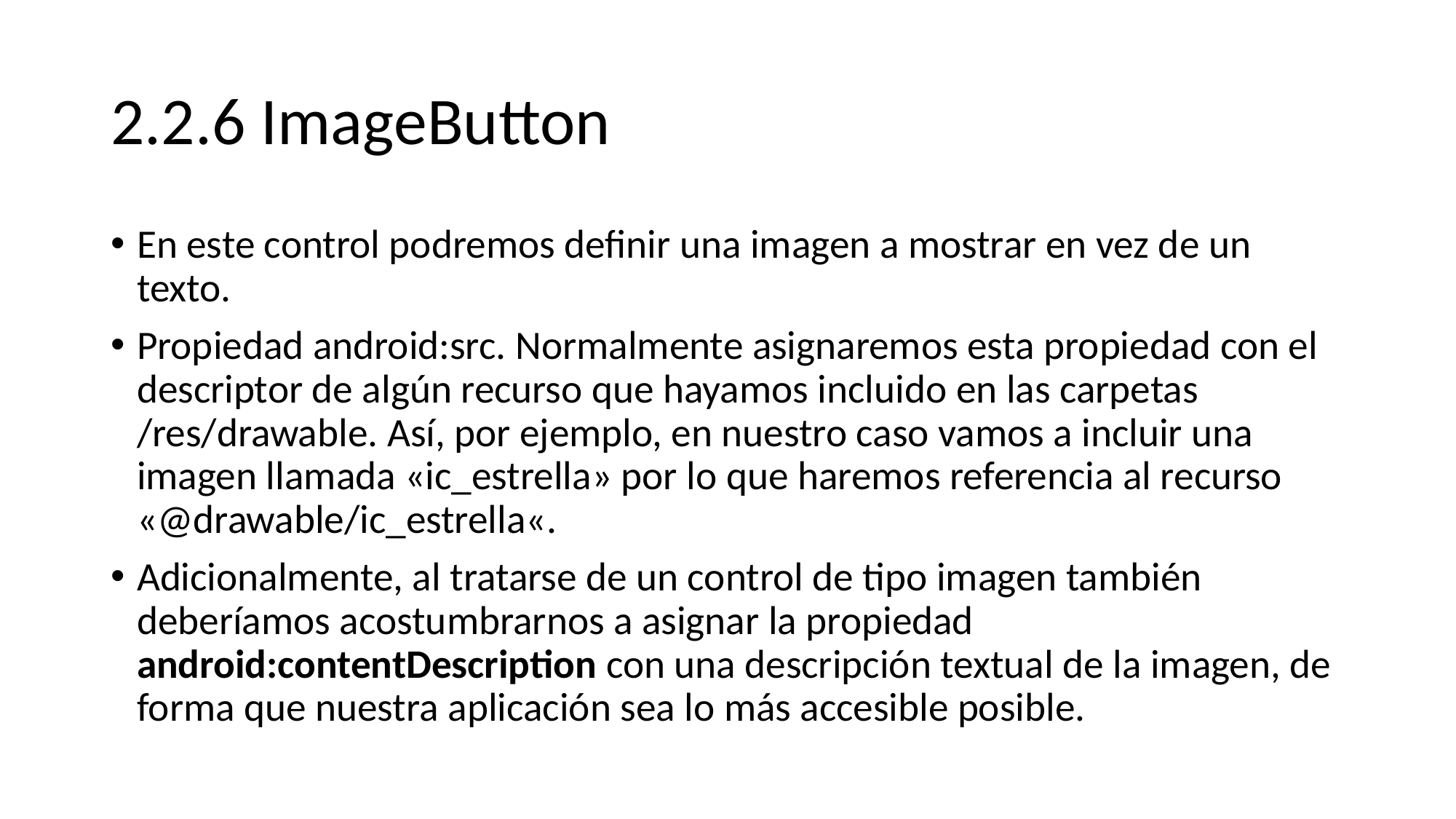

# 2.2.6 ImageButton
En este control podremos definir una imagen a mostrar en vez de un texto.
Propiedad android:src. Normalmente asignaremos esta propiedad con el descriptor de algún recurso que hayamos incluido en las carpetas /res/drawable. Así, por ejemplo, en nuestro caso vamos a incluir una imagen llamada «ic_estrella» por lo que haremos referencia al recurso «@drawable/ic_estrella«.
Adicionalmente, al tratarse de un control de tipo imagen también deberíamos acostumbrarnos a asignar la propiedad android:contentDescription con una descripción textual de la imagen, de forma que nuestra aplicación sea lo más accesible posible.